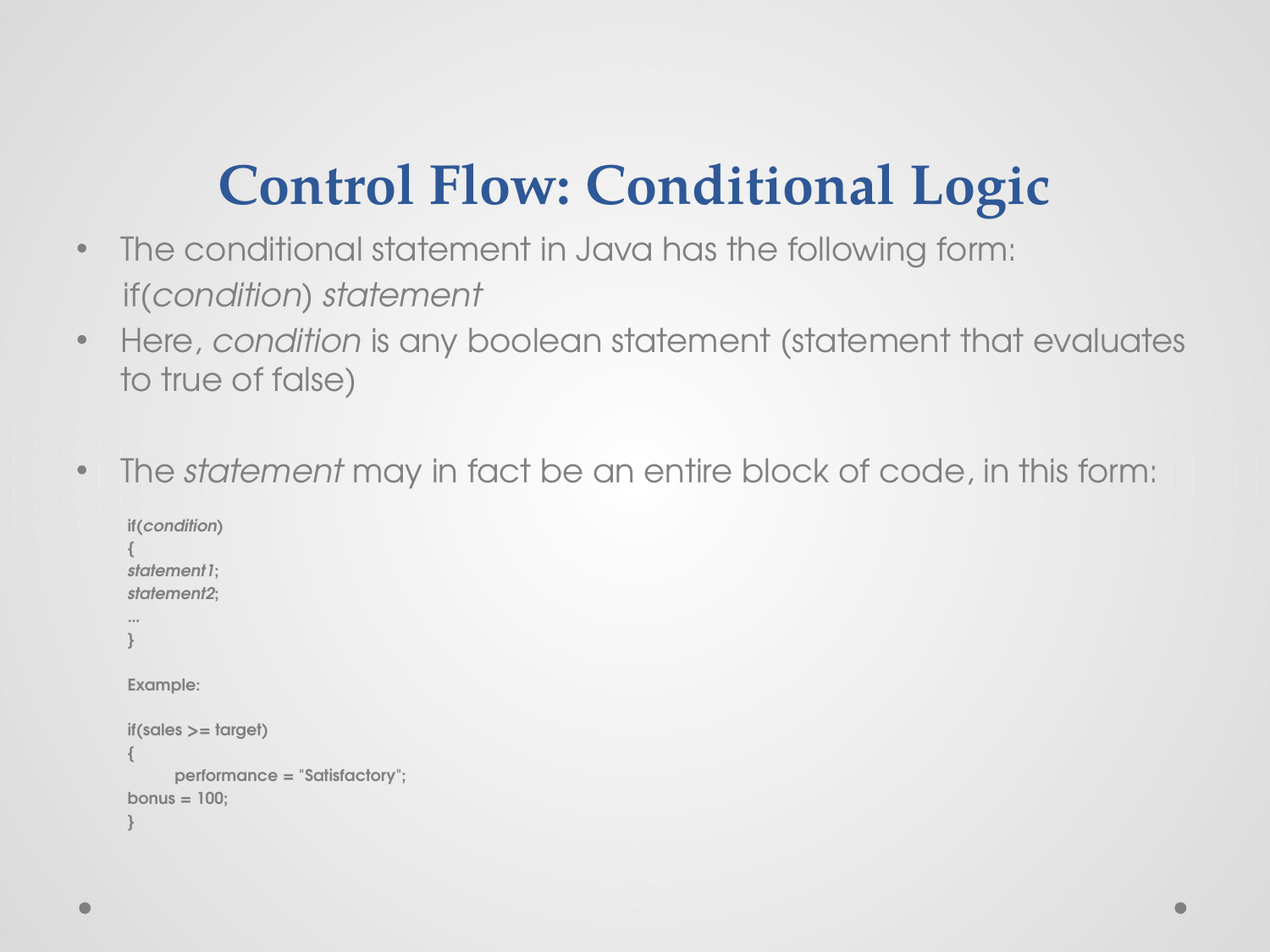

# Control Flow: Conditional Logic
The conditional statement in Java has the following form:
	if(condition) statement
Here, condition is any boolean statement (statement that evaluates to true of false)

The statement may in fact be an entire block of code, in this form:

if(condition)
{
	statement1;
	statement2;
	…
}

Example:

if(sales >= target)
{
 	performance = "Satisfactory";
	bonus = 100;
}